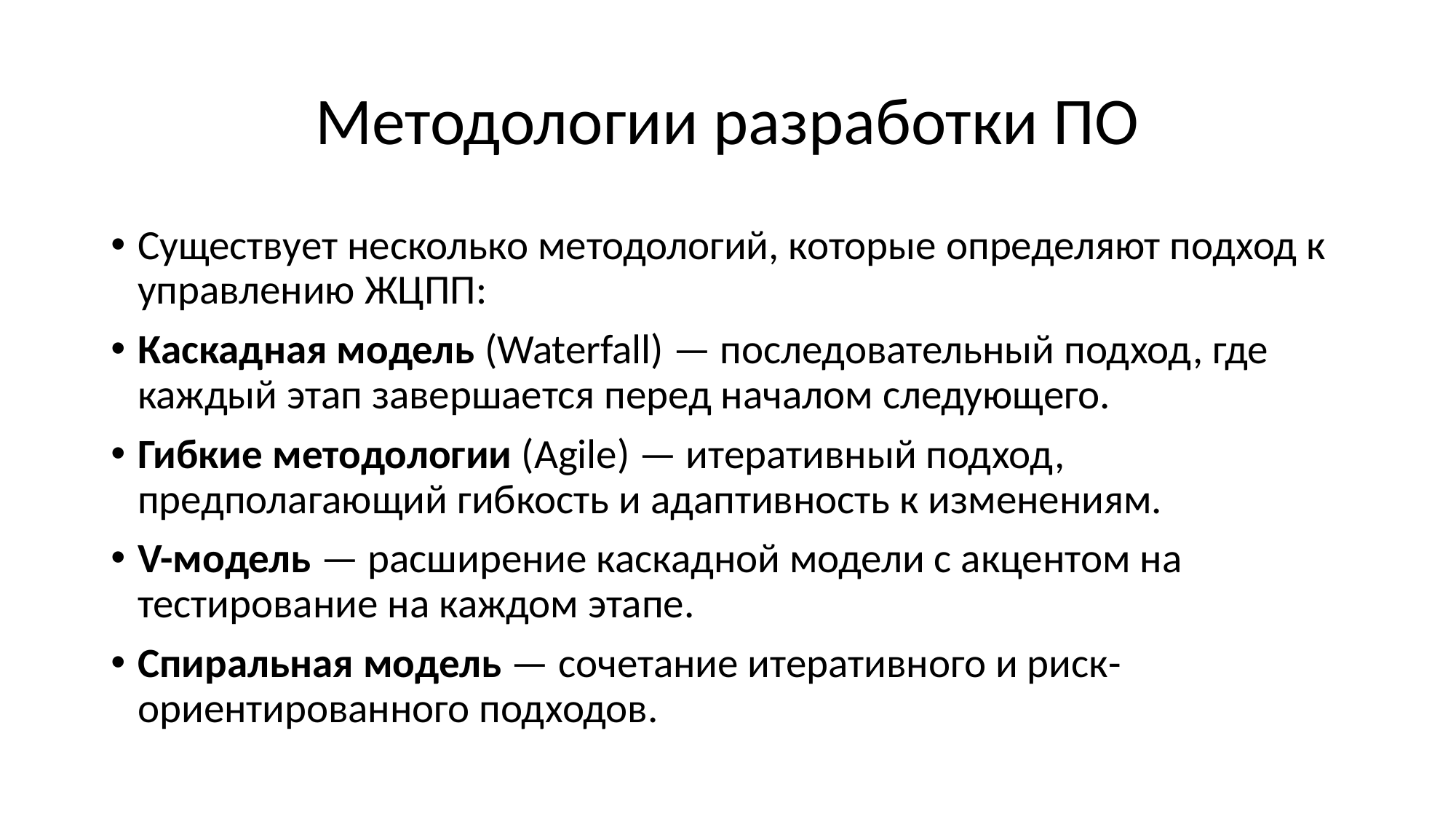

# Методологии разработки ПО
Существует несколько методологий, которые определяют подход к управлению ЖЦПП:
Каскадная модель (Waterfall) — последовательный подход, где каждый этап завершается перед началом следующего.
Гибкие методологии (Agile) — итеративный подход, предполагающий гибкость и адаптивность к изменениям.
V-модель — расширение каскадной модели с акцентом на тестирование на каждом этапе.
Спиральная модель — сочетание итеративного и риск-ориентированного подходов.